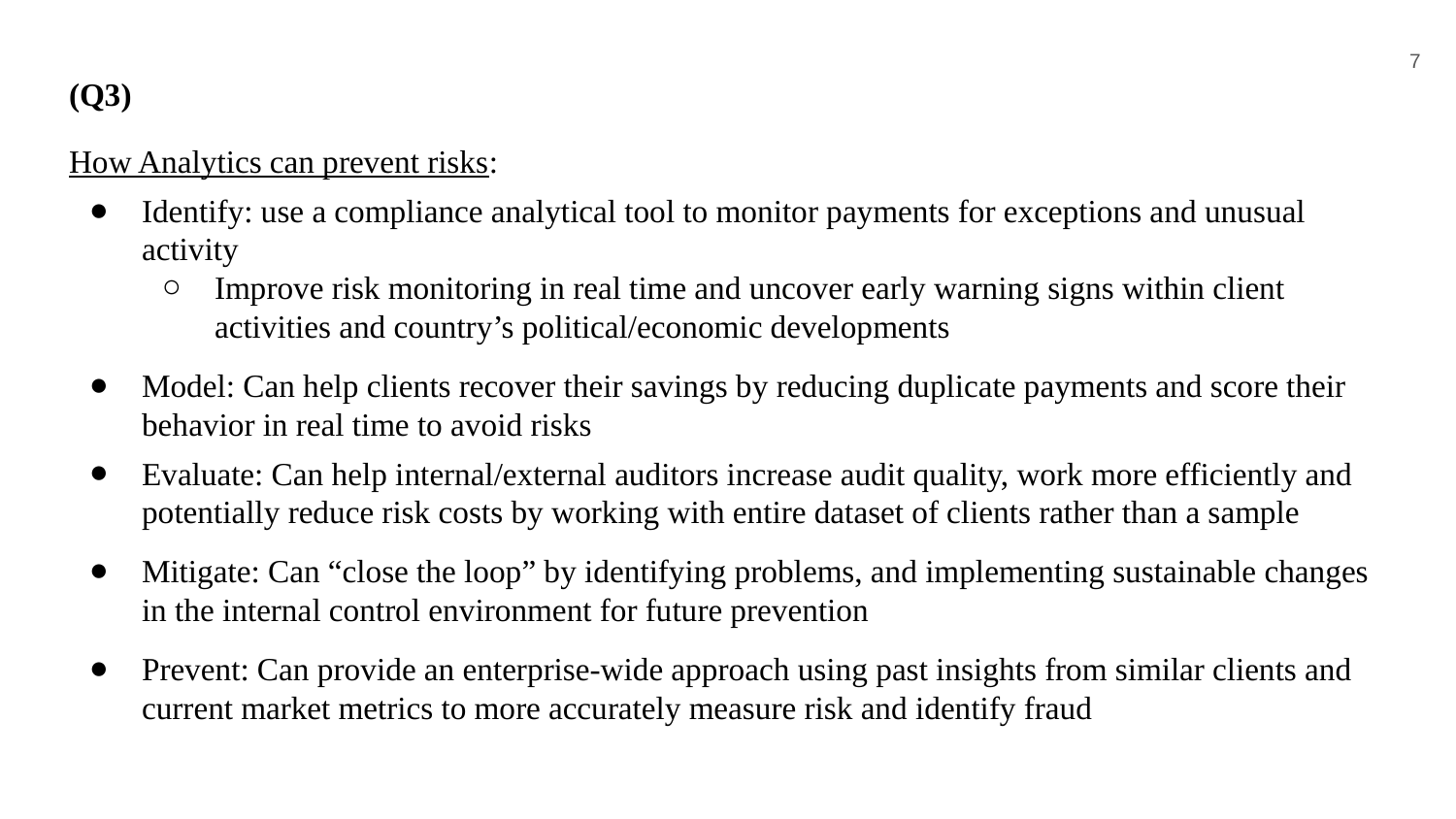

7
# (Q3)

How Analytics can prevent risks:
Identify: use a compliance analytical tool to monitor payments for exceptions and unusual activity
Improve risk monitoring in real time and uncover early warning signs within client activities and country’s political/economic developments
Model: Can help clients recover their savings by reducing duplicate payments and score their behavior in real time to avoid risks
Evaluate: Can help internal/external auditors increase audit quality, work more efficiently and potentially reduce risk costs by working with entire dataset of clients rather than a sample
Mitigate: Can “close the loop” by identifying problems, and implementing sustainable changes in the internal control environment for future prevention
Prevent: Can provide an enterprise-wide approach using past insights from similar clients and current market metrics to more accurately measure risk and identify fraud